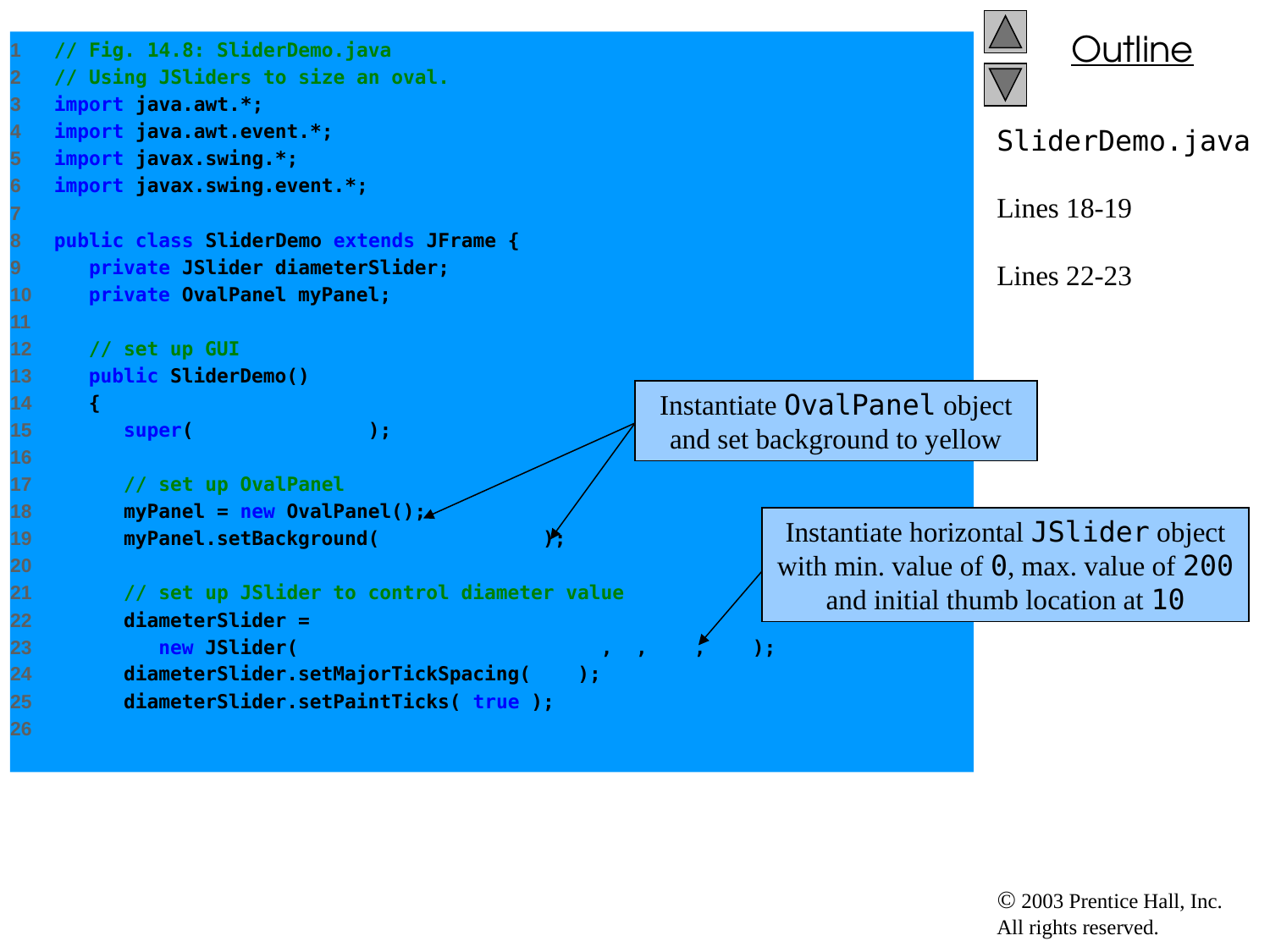

101
1      // Fig. 14.8: SliderDemo.java
2      // Using JSliders to size an oval.
3      import java.awt.*;
4      import java.awt.event.*;
5      import javax.swing.*;
6      import javax.swing.event.*;
7
8      public class SliderDemo extends JFrame {
9         private JSlider diameterSlider;
10       private OvalPanel myPanel;
11
12       // set up GUI
13       public SliderDemo()
14       {
15          super( "Slider Demo" );
16
17          // set up OvalPanel
18          myPanel = new OvalPanel();
19          myPanel.setBackground( Color.YELLOW );
20
21          // set up JSlider to control diameter value
22          diameterSlider =
23             new JSlider( SwingConstants.HORIZONTAL, 0, 200, 10 );
24          diameterSlider.setMajorTickSpacing( 10 );
25          diameterSlider.setPaintTicks( true );
26

# SliderDemo.java Lines 18-19 Lines 22-23
Instantiate OvalPanel object and set background to yellow

Instantiate horizontal JSlider object with min. value of 0, max. value of 200 and initial thumb location at 10